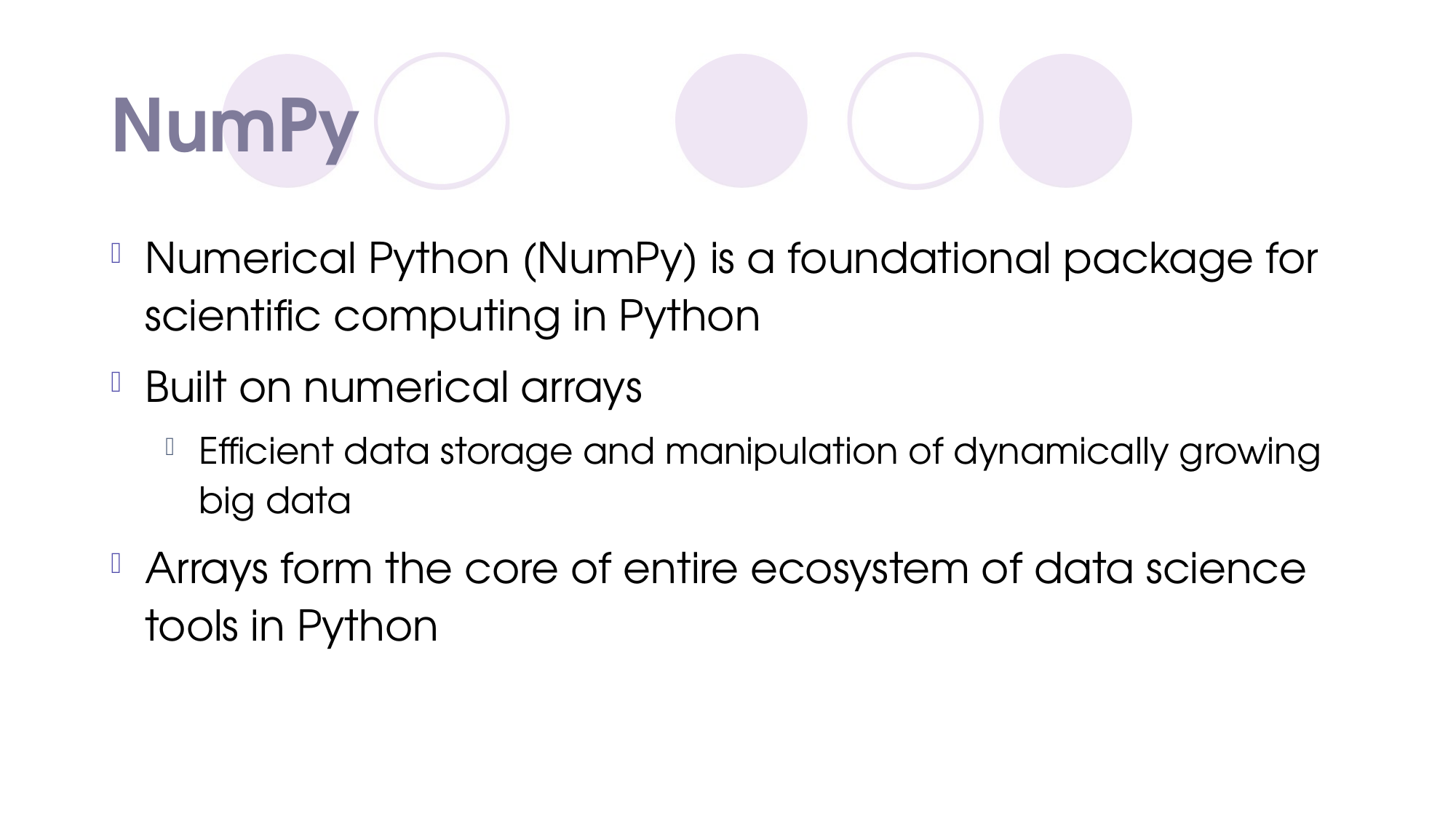

# NumPy
Numerical Python (NumPy) is a foundational package for scientific computing in Python
Built on numerical arrays
Efficient data storage and manipulation of dynamically growing big data
Arrays form the core of entire ecosystem of data science tools in Python